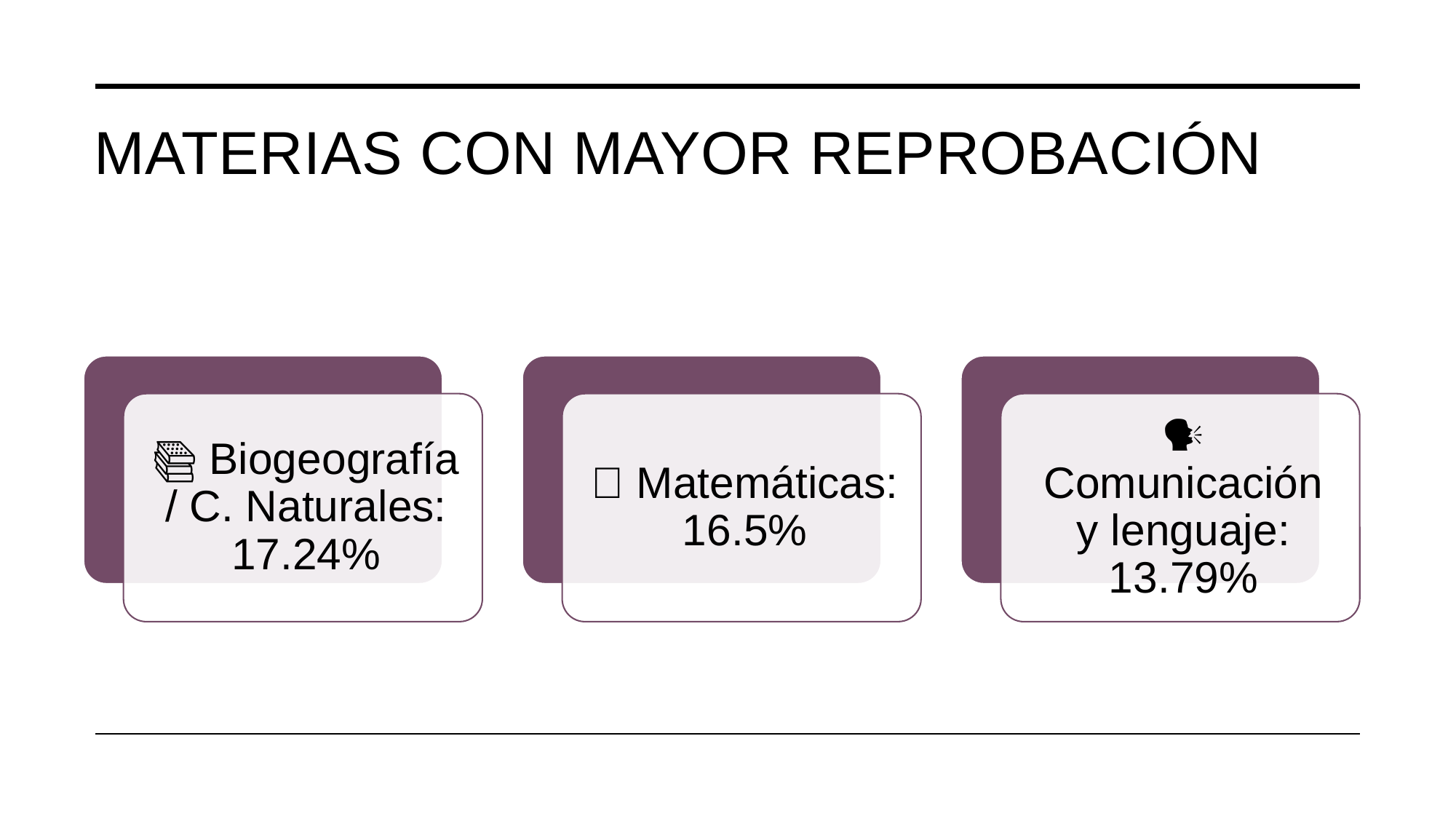

# Materias con mayor reprobación
📚 Biogeografía / C. Naturales: 17.24%
🧮 Matemáticas: 16.5%
🗣 Comunicación y lenguaje: 13.79%